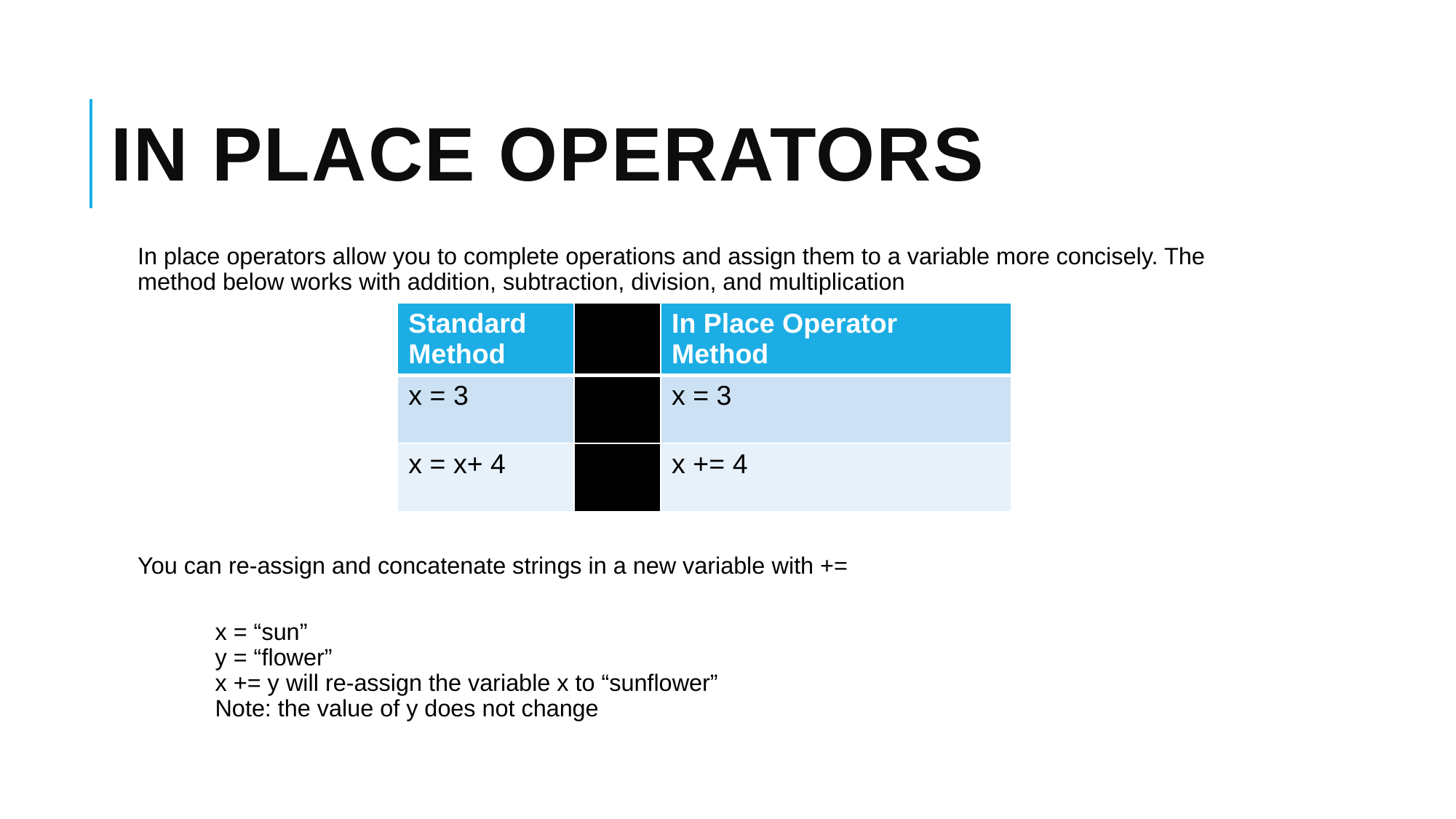

# In Place Operators
In place operators allow you to complete operations and assign them to a variable more concisely. The method below works with addition, subtraction, division, and multiplication

You can re-assign and concatenate strings in a new variable with +=
	x = “sun”
	y = “flower”
	x += y will re-assign the variable x to “sunflower”
	Note: the value of y does not change

| Standard Method |  | In Place Operator Method |
| --- | --- | --- |
| x = 3 |  | x = 3 |
| x = x+ 4 |  | x += 4 |